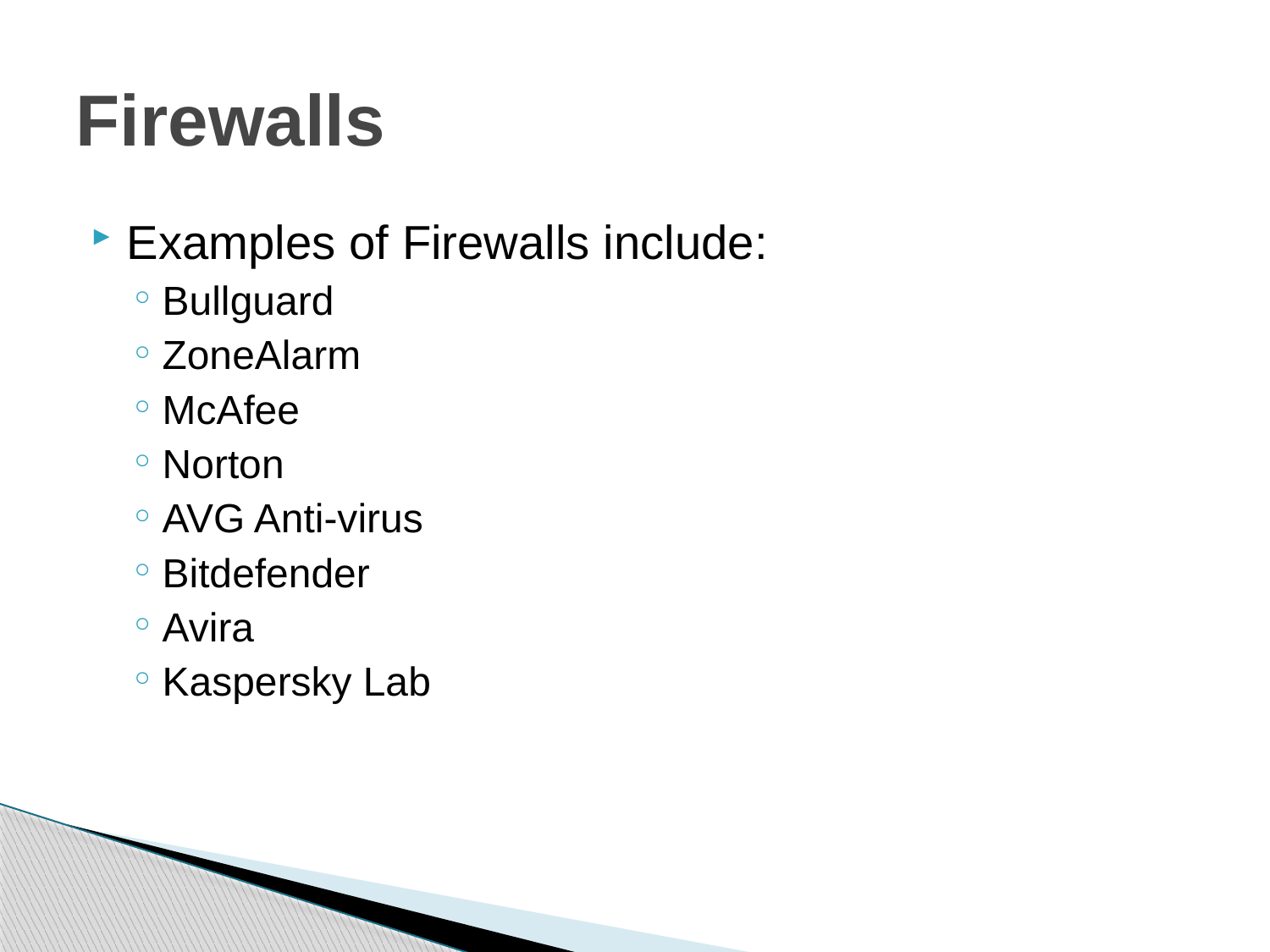

# Firewalls
Examples of Firewalls include:
Bullguard
ZoneAlarm
McAfee
Norton
AVG Anti-virus
Bitdefender
Avira
Kaspersky Lab